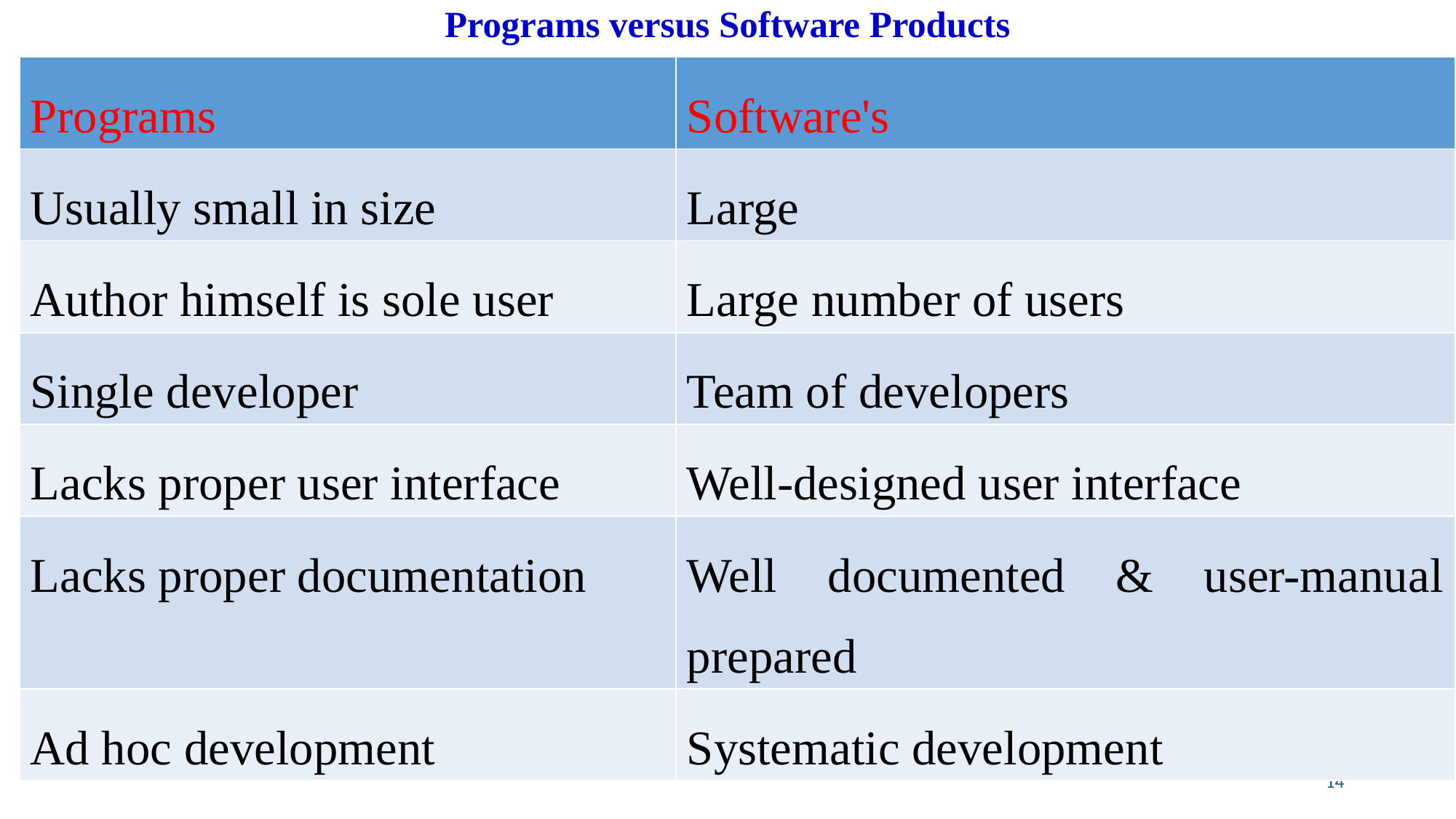

# Programs versus Software Products
| Programs | Software's |
| --- | --- |
| Usually small in size | Large |
| Author himself is sole user | Large number of users |
| Single developer | Team of developers |
| Lacks proper user interface | Well-designed user interface |
| Lacks proper documentation | Well documented & user-manual prepared |
| Ad hoc development | Systematic development |
14